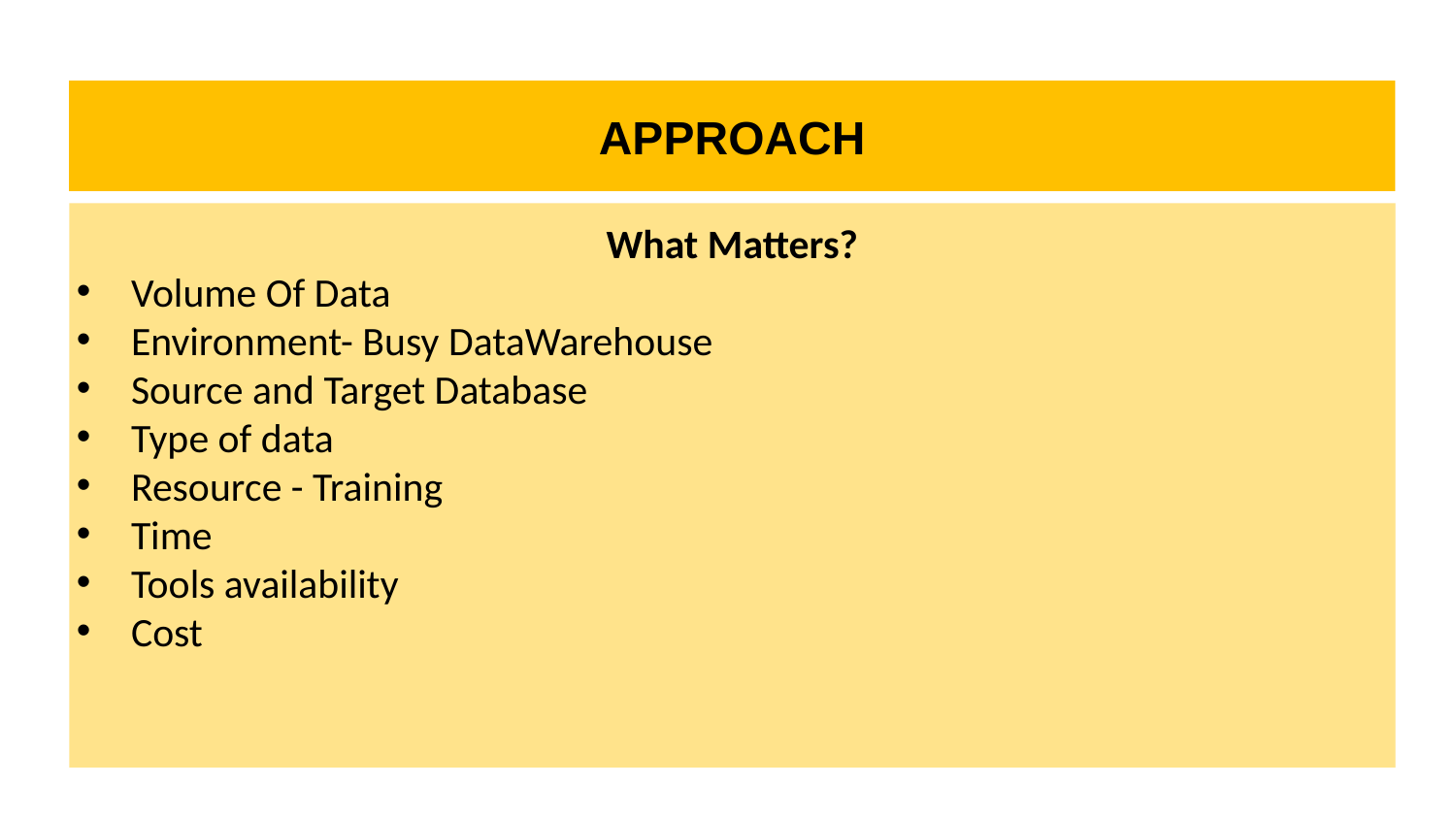

What Matters?
Volume Of Data
Environment- Busy DataWarehouse
Source and Target Database
Type of data
Resource - Training
Time
Tools availability
Cost
APPROACH